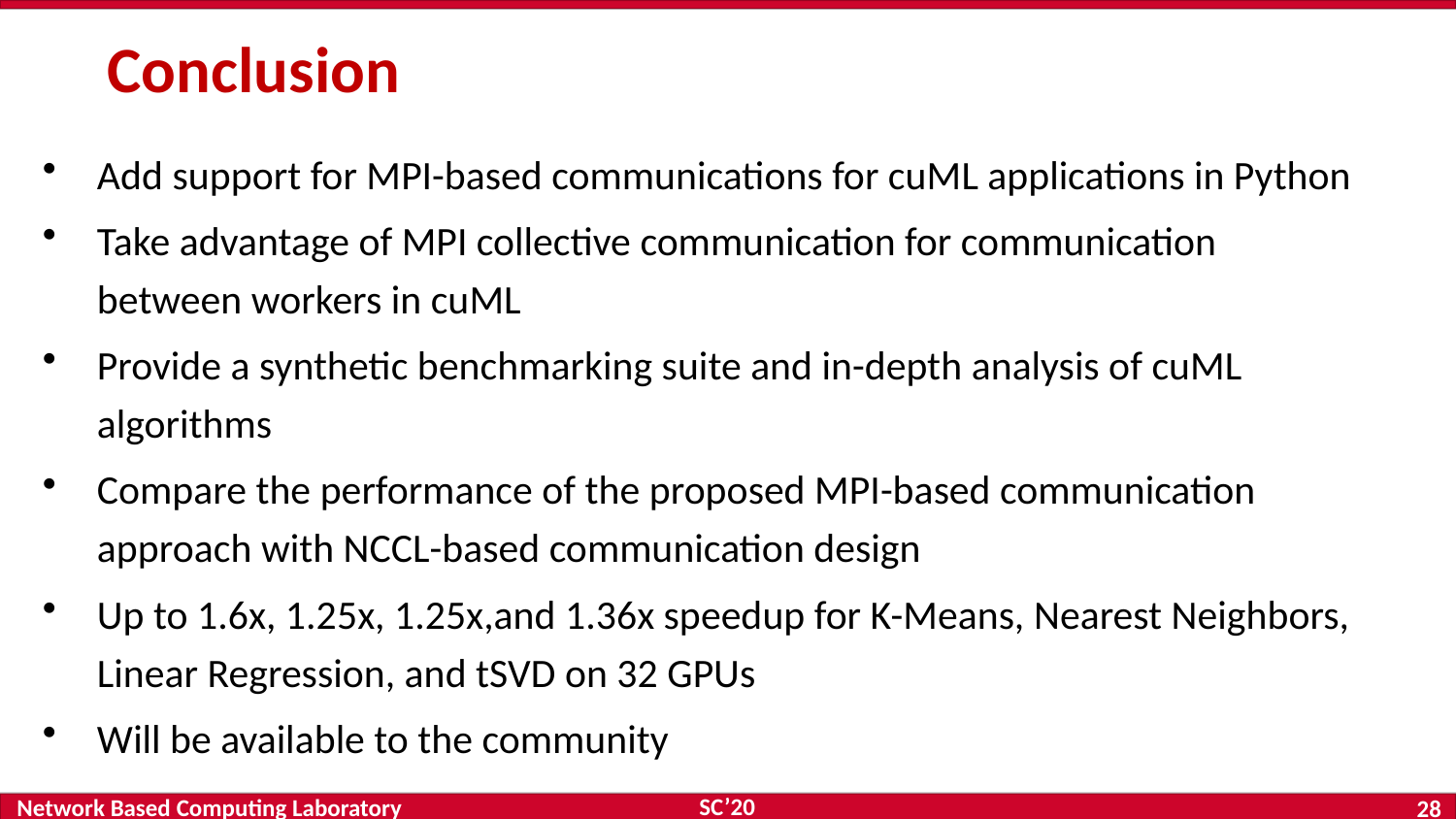

# Conclusion
Add support for MPI-based communications for cuML applications in Python
Take advantage of MPI collective communication for communication between workers in cuML
Provide a synthetic benchmarking suite and in-depth analysis of cuML algorithms
Compare the performance of the proposed MPI-based communication approach with NCCL-based communication design
Up to 1.6x, 1.25x, 1.25x,and 1.36x speedup for K-Means, Nearest Neighbors, Linear Regression, and tSVD on 32 GPUs
Will be available to the community